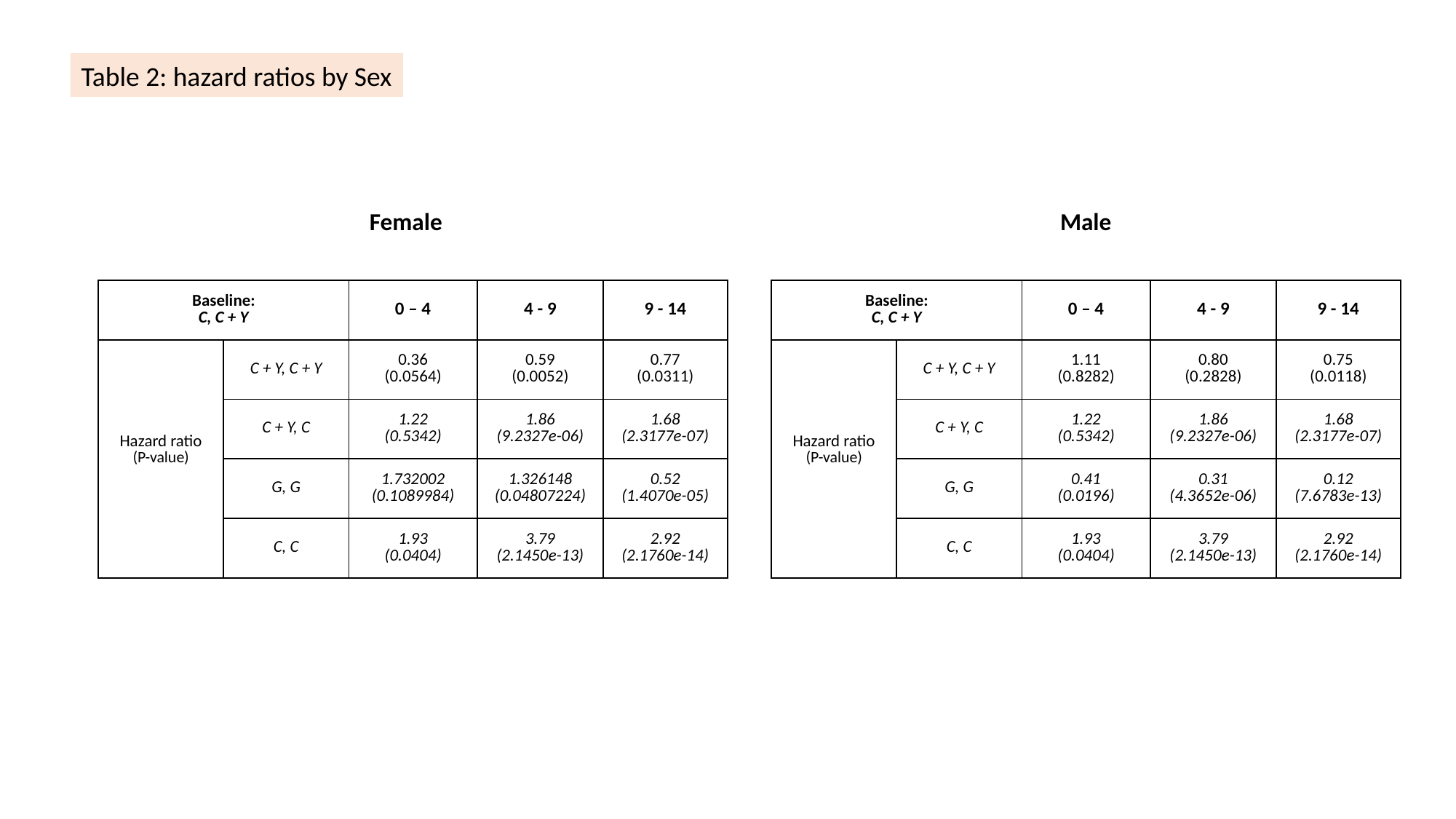

Table 2: hazard ratios by Sex
Female
Male
| Baseline: C, C + Y |  | 0 – 4 | 4 - 9 | 9 - 14 |
| --- | --- | --- | --- | --- |
| Hazard ratio (P-value) | C + Y, C + Y | 0.36 (0.0564) | 0.59 (0.0052) | 0.77 (0.0311) |
|  | C + Y, C | 1.22 (0.5342) | 1.86 (9.2327e-06) | 1.68 (2.3177e-07) |
|  | G, G | 1.732002 (0.1089984) | 1.326148 (0.04807224) | 0.52 (1.4070e-05) |
|  | C, C | 1.93 (0.0404) | 3.79 (2.1450e-13) | 2.92 (2.1760e-14) |
| Baseline: C, C + Y |  | 0 – 4 | 4 - 9 | 9 - 14 |
| --- | --- | --- | --- | --- |
| Hazard ratio (P-value) | C + Y, C + Y | 1.11 (0.8282) | 0.80 (0.2828) | 0.75 (0.0118) |
|  | C + Y, C | 1.22 (0.5342) | 1.86 (9.2327e-06) | 1.68 (2.3177e-07) |
|  | G, G | 0.41 (0.0196) | 0.31 (4.3652e-06) | 0.12 (7.6783e-13) |
|  | C, C | 1.93 (0.0404) | 3.79 (2.1450e-13) | 2.92 (2.1760e-14) |